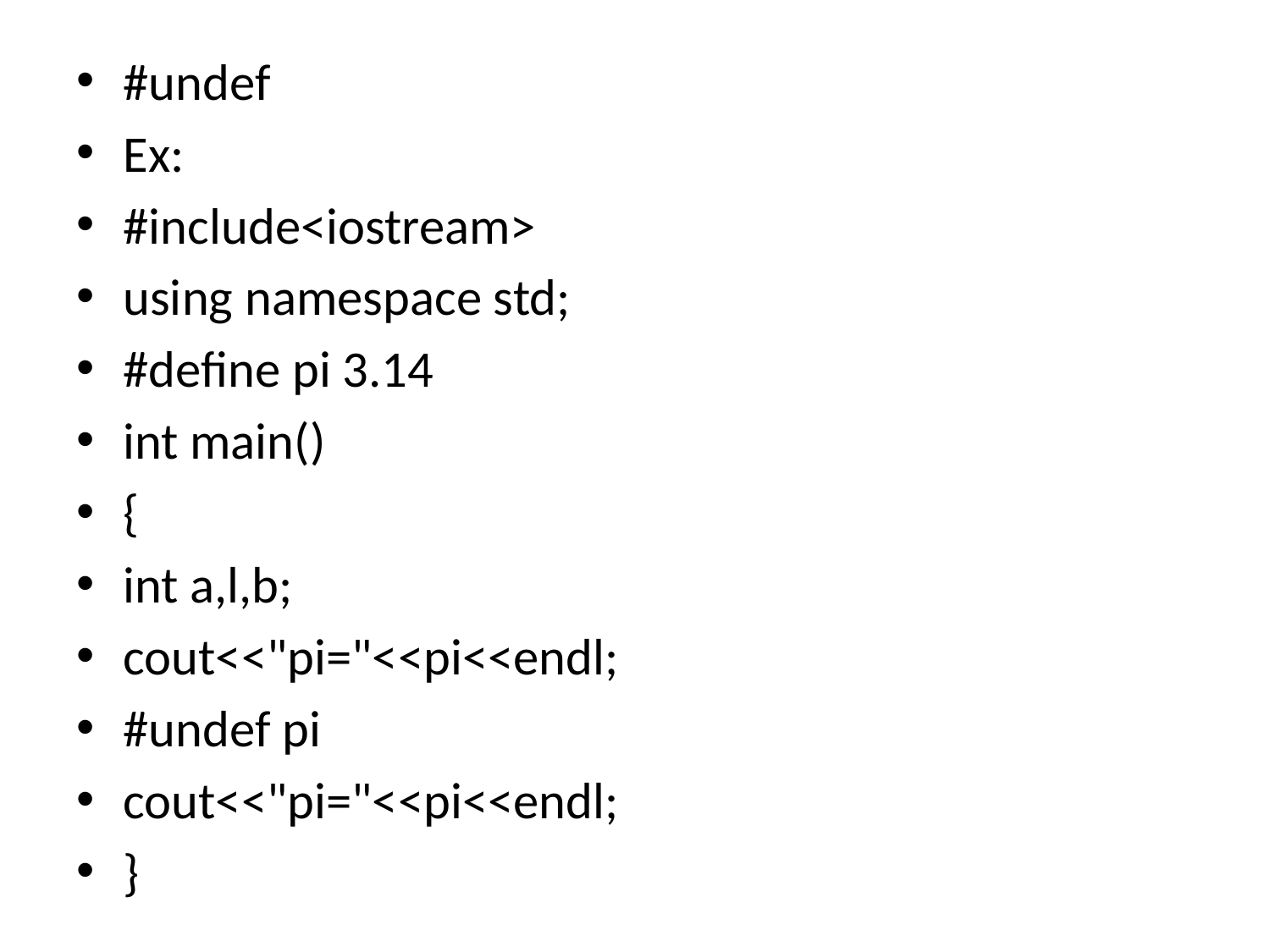

#undef
Ex:
#include<iostream>
using namespace std;
#define pi 3.14
int main()
{
int a,l,b;
cout<<"pi="<<pi<<endl;
#undef pi
cout<<"pi="<<pi<<endl;
}